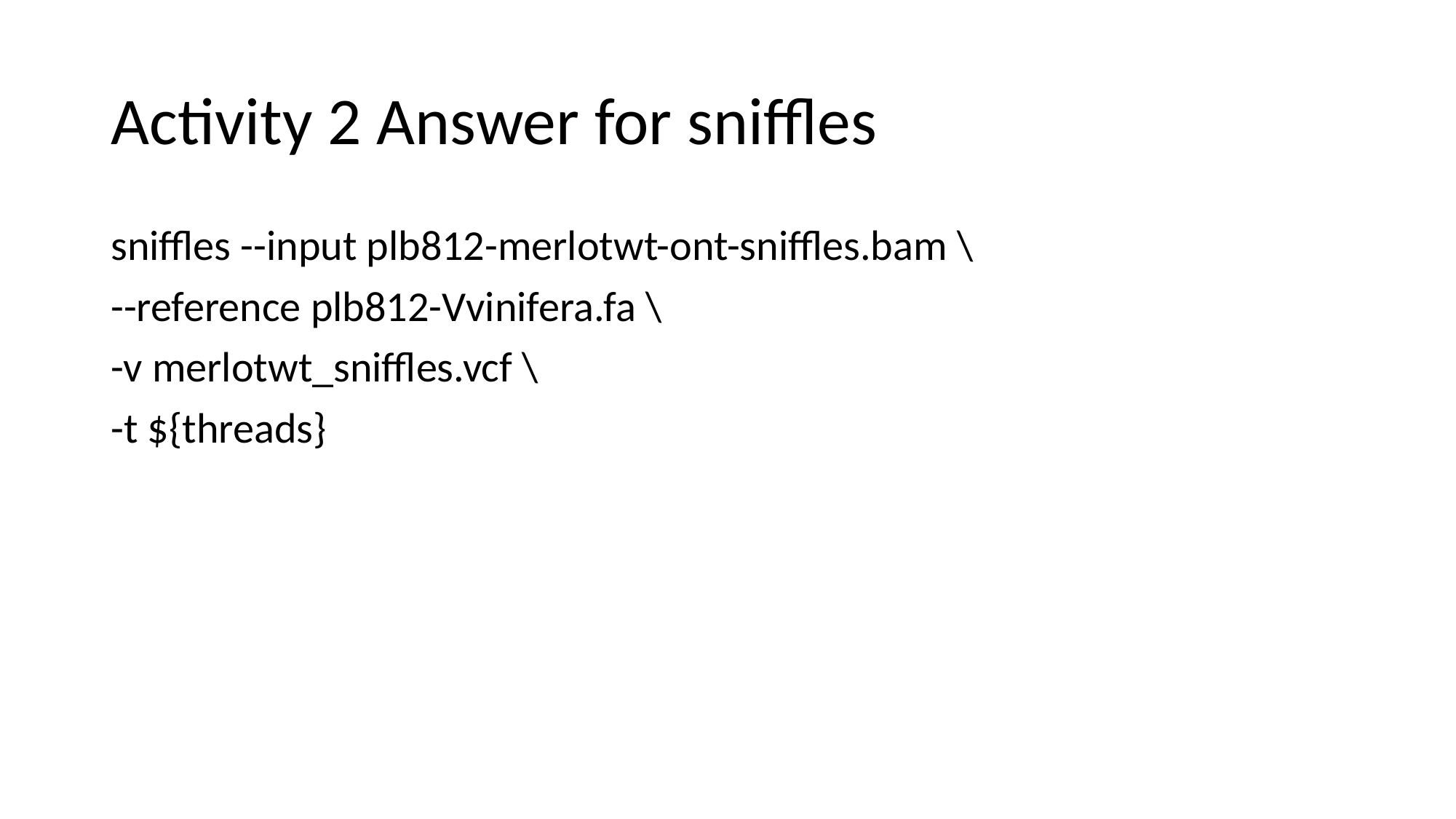

# Activity 2 Answer for sniffles
sniffles --input plb812-merlotwt-ont-sniffles.bam \
--reference plb812-Vvinifera.fa \
-v merlotwt_sniffles.vcf \
-t ${threads}